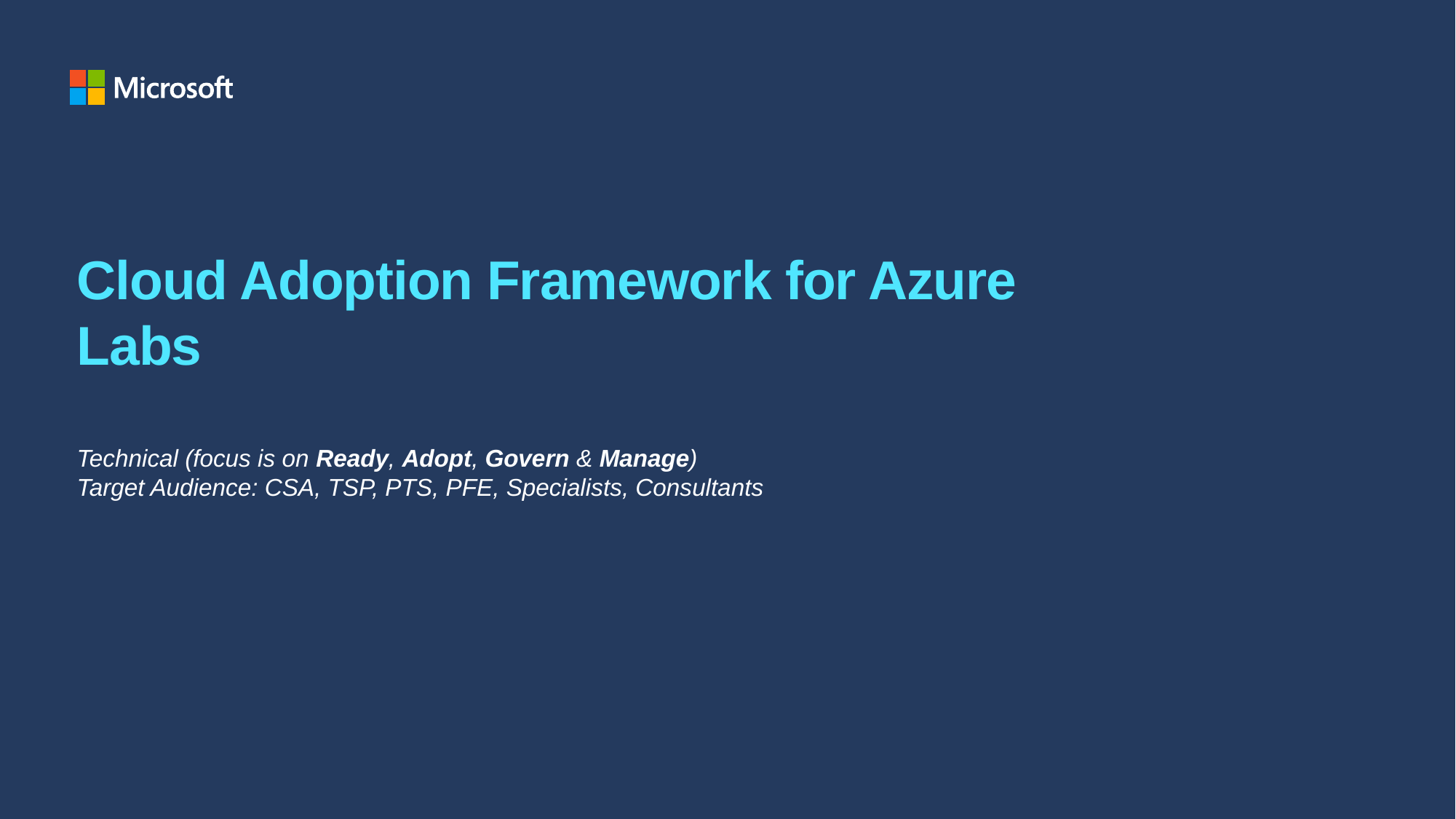

# Cloud Adoption Framework for Azure Labs
Technical (focus is on Ready, Adopt, Govern & Manage)
Target Audience: CSA, TSP, PTS, PFE, Specialists, Consultants